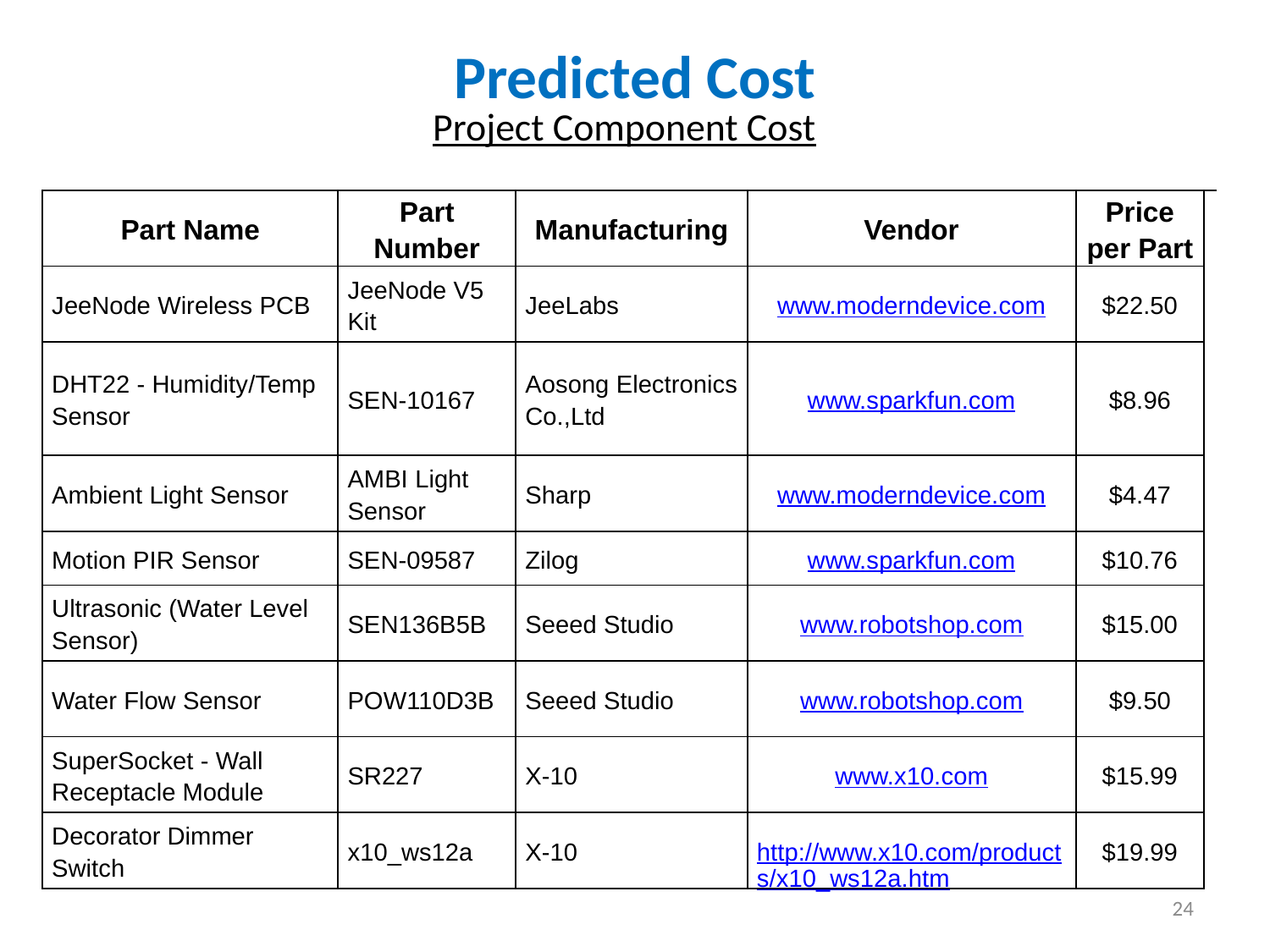

# Predicted Cost
Project Component Cost
| Part Name | Part Number | Manufacturing | Vendor | Price per Part |  |
| --- | --- | --- | --- | --- | --- |
| JeeNode Wireless PCB | JeeNode V5 Kit | JeeLabs | www.moderndevice.com | $22.50 |  |
| DHT22 - Humidity/Temp Sensor | SEN-10167 | Aosong Electronics Co.,Ltd | www.sparkfun.com | $8.96 |  |
| Ambient Light Sensor | AMBI Light Sensor | Sharp | www.moderndevice.com | $4.47 |  |
| Motion PIR Sensor | SEN-09587 | Zilog | www.sparkfun.com | $10.76 |  |
| Ultrasonic (Water Level Sensor) | SEN136B5B | Seeed Studio | www.robotshop.com | $15.00 |  |
| Water Flow Sensor | POW110D3B | Seeed Studio | www.robotshop.com | $9.50 |  |
| SuperSocket - Wall Receptacle Module | SR227 | X-10 | www.x10.com | $15.99 |  |
| Decorator Dimmer Switch | x10\_ws12a | X-10 | http://www.x10.com/products/x10\_ws12a.htm | $19.99 |  |
24